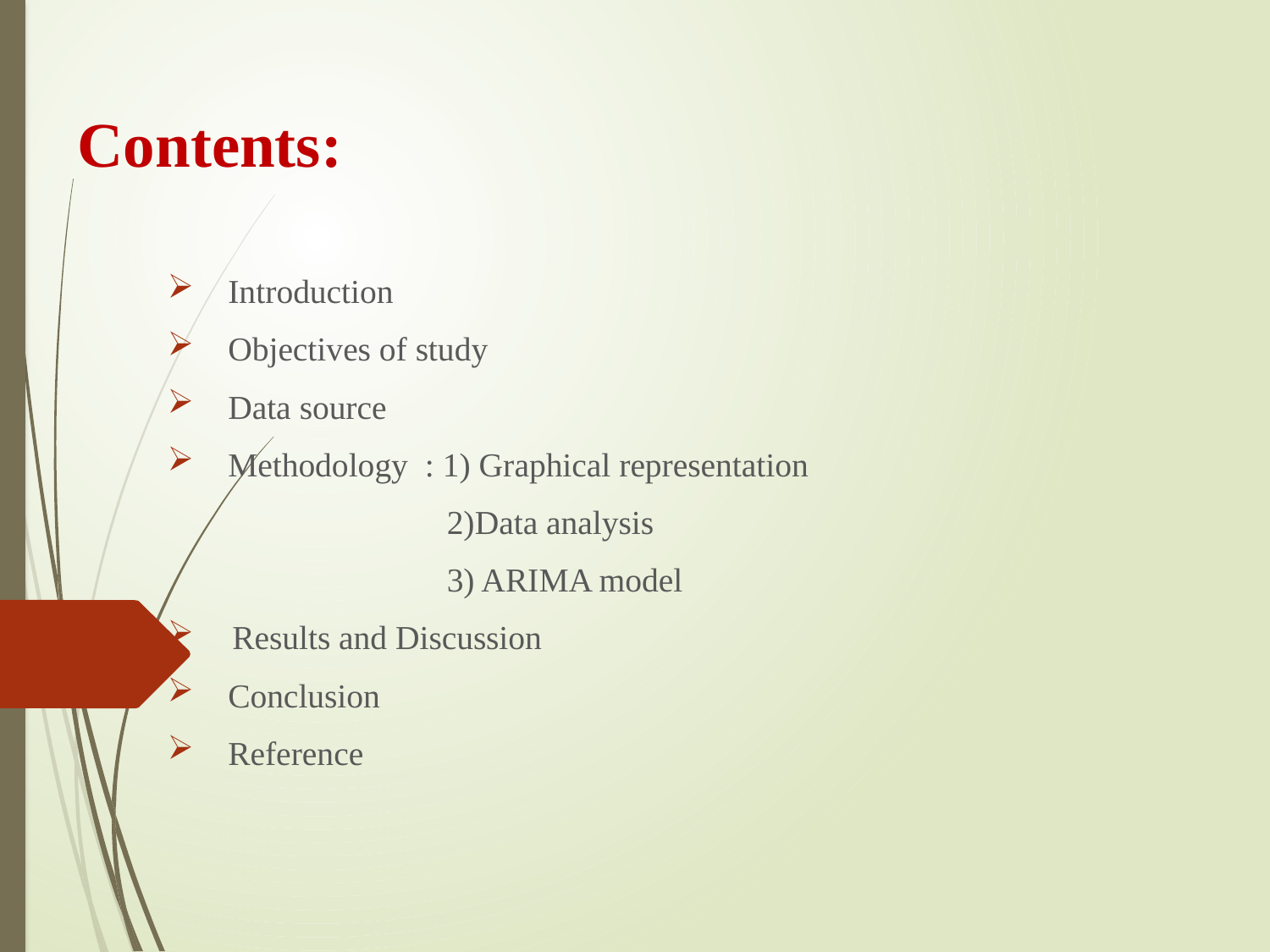

# Contents:

    Introduction
    Objectives of study
    Data source
    Methodology  : 1) Graphical representation
                                 2)Data analysis
                                 3) ARIMA model
  Results and Discussion
    Conclusion
    Reference